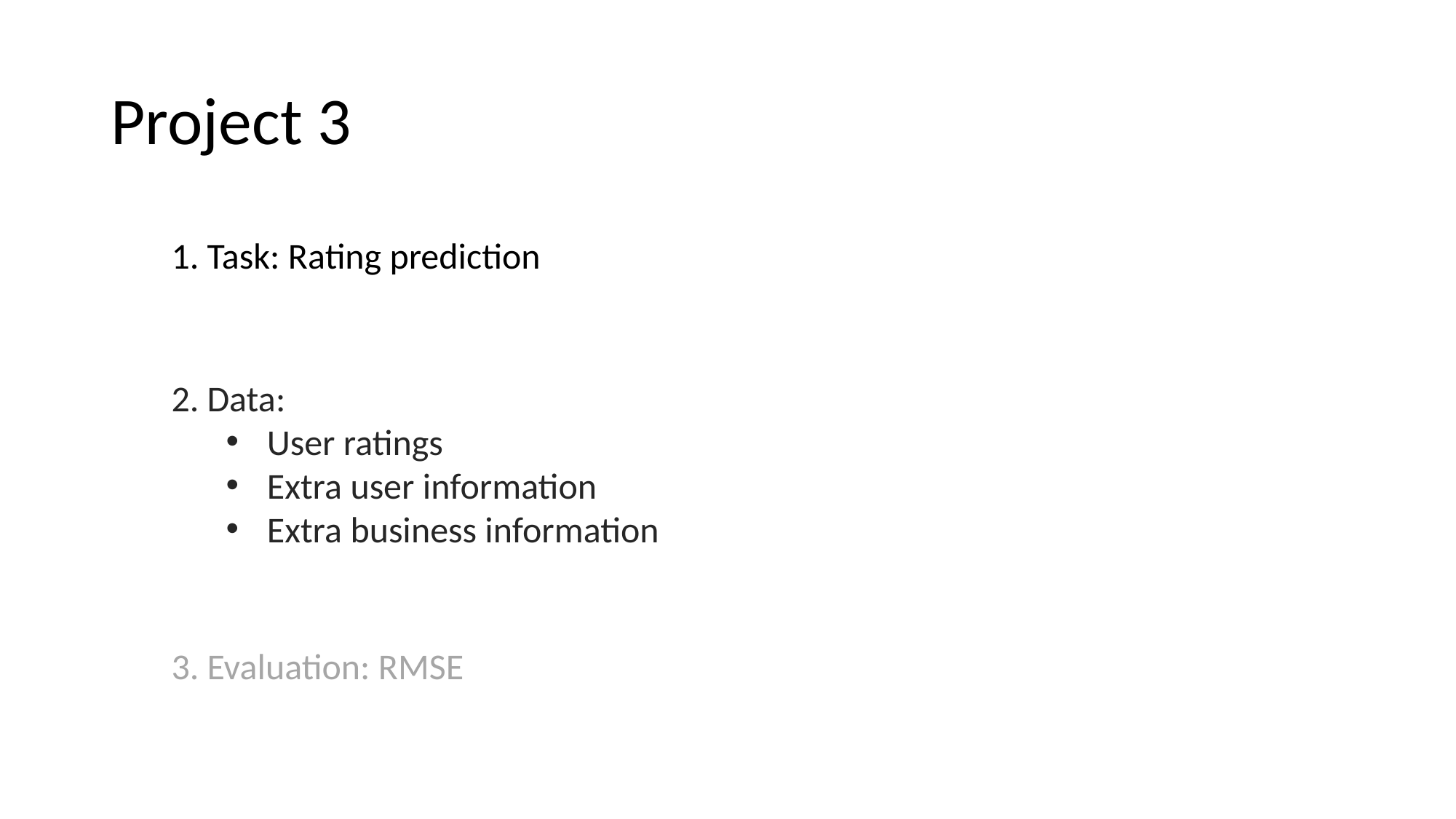

# Project 3
1. Task: Rating prediction
2. Data:
User ratings
Extra user information
Extra business information
3. Evaluation: RMSE